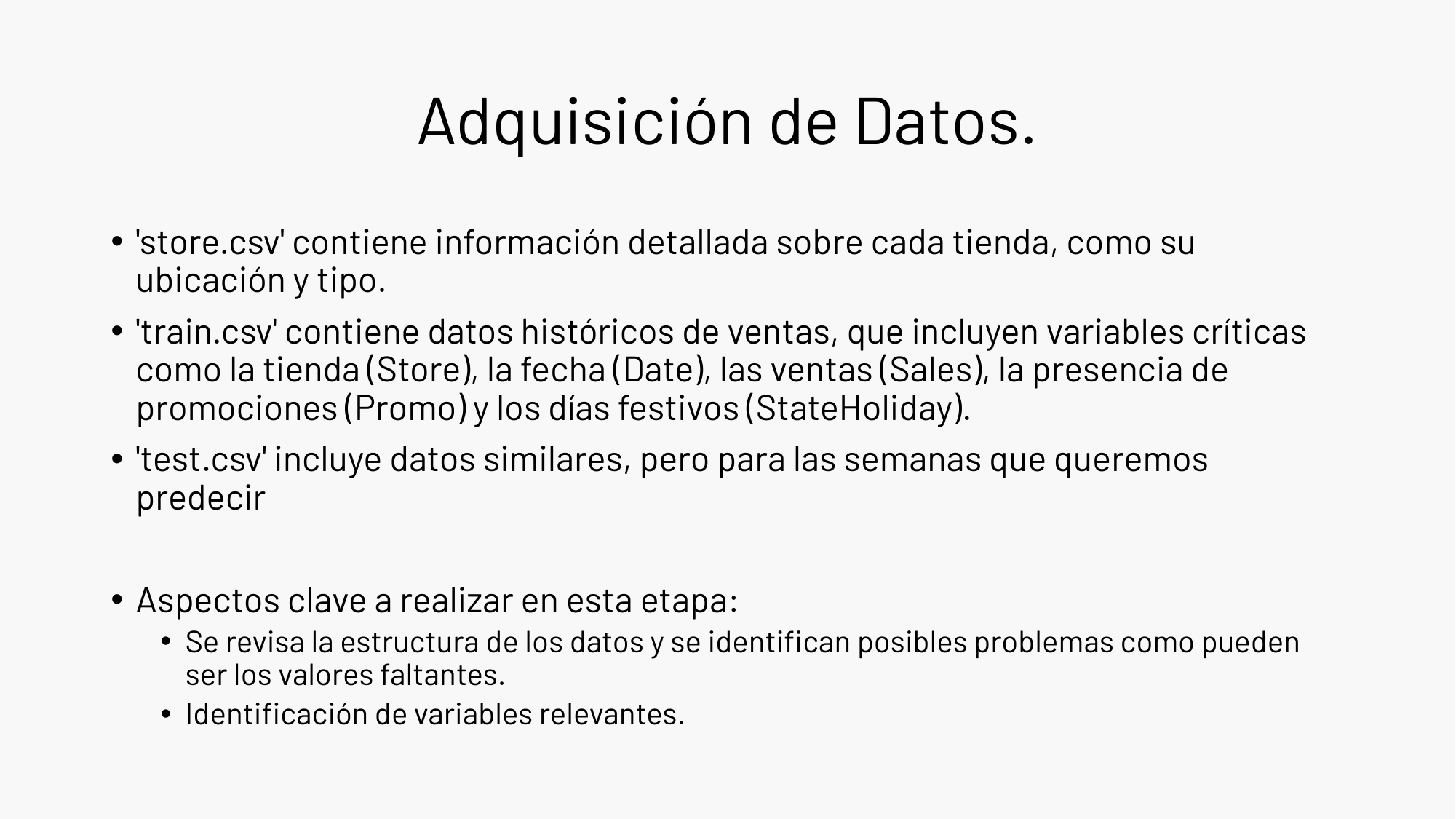

# Adquisición de Datos.
'store.csv' contiene información detallada sobre cada tienda, como su ubicación y tipo.
'train.csv' contiene datos históricos de ventas, que incluyen variables críticas como la tienda (Store), la fecha (Date), las ventas (Sales), la presencia de promociones (Promo) y los días festivos (StateHoliday).
'test.csv' incluye datos similares, pero para las semanas que queremos predecir

Aspectos clave a realizar en esta etapa:
Se revisa la estructura de los datos y se identifican posibles problemas como pueden ser los valores faltantes.
Identificación de variables relevantes.